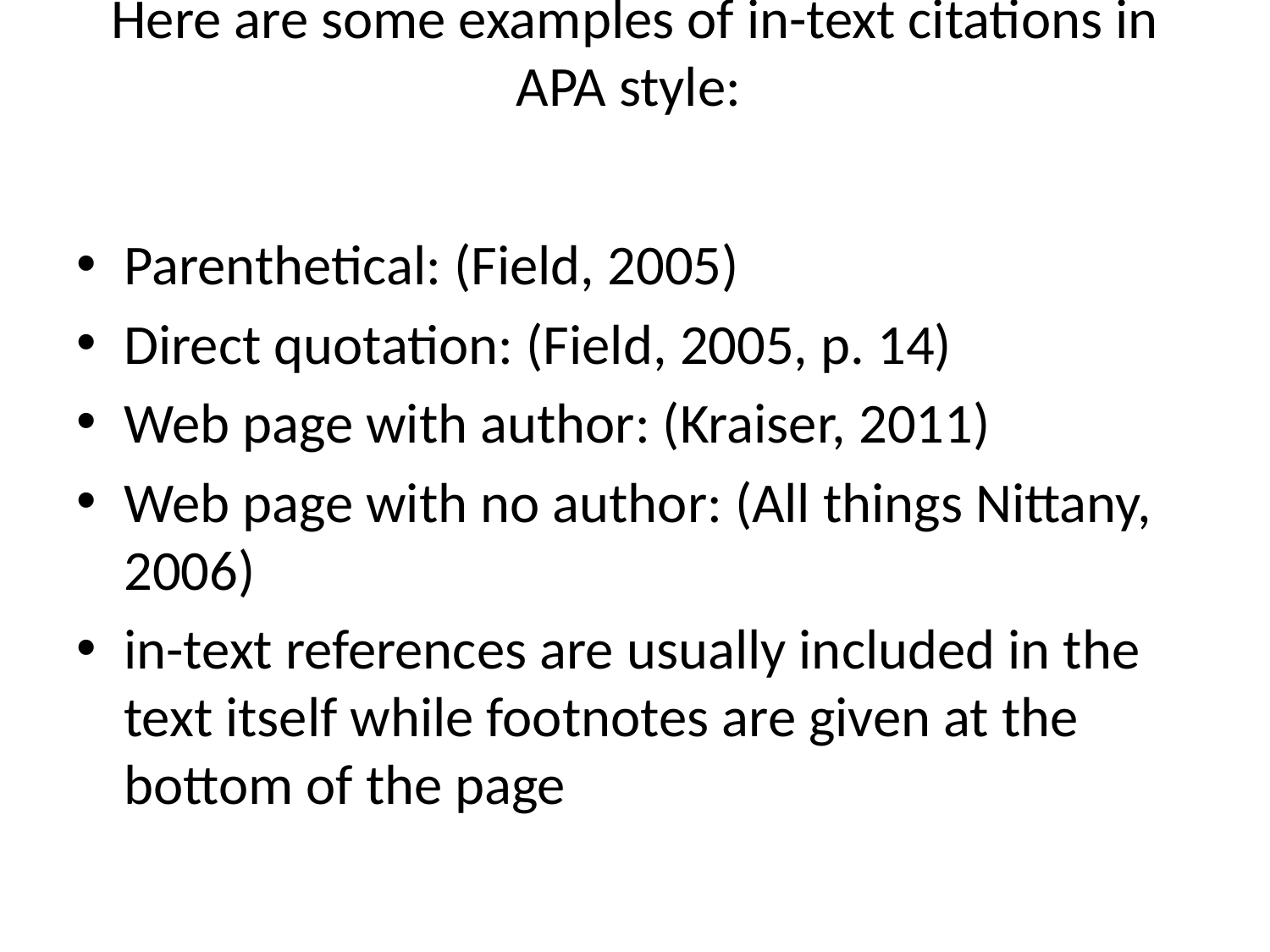

# Here are some examples of in-text citations in APA style:
Parenthetical: (Field, 2005)
Direct quotation: (Field, 2005, p. 14)
Web page with author: (Kraiser, 2011)
Web page with no author: (All things Nittany, 2006)
in-text references are usually included in the text itself while footnotes are given at the bottom of the page